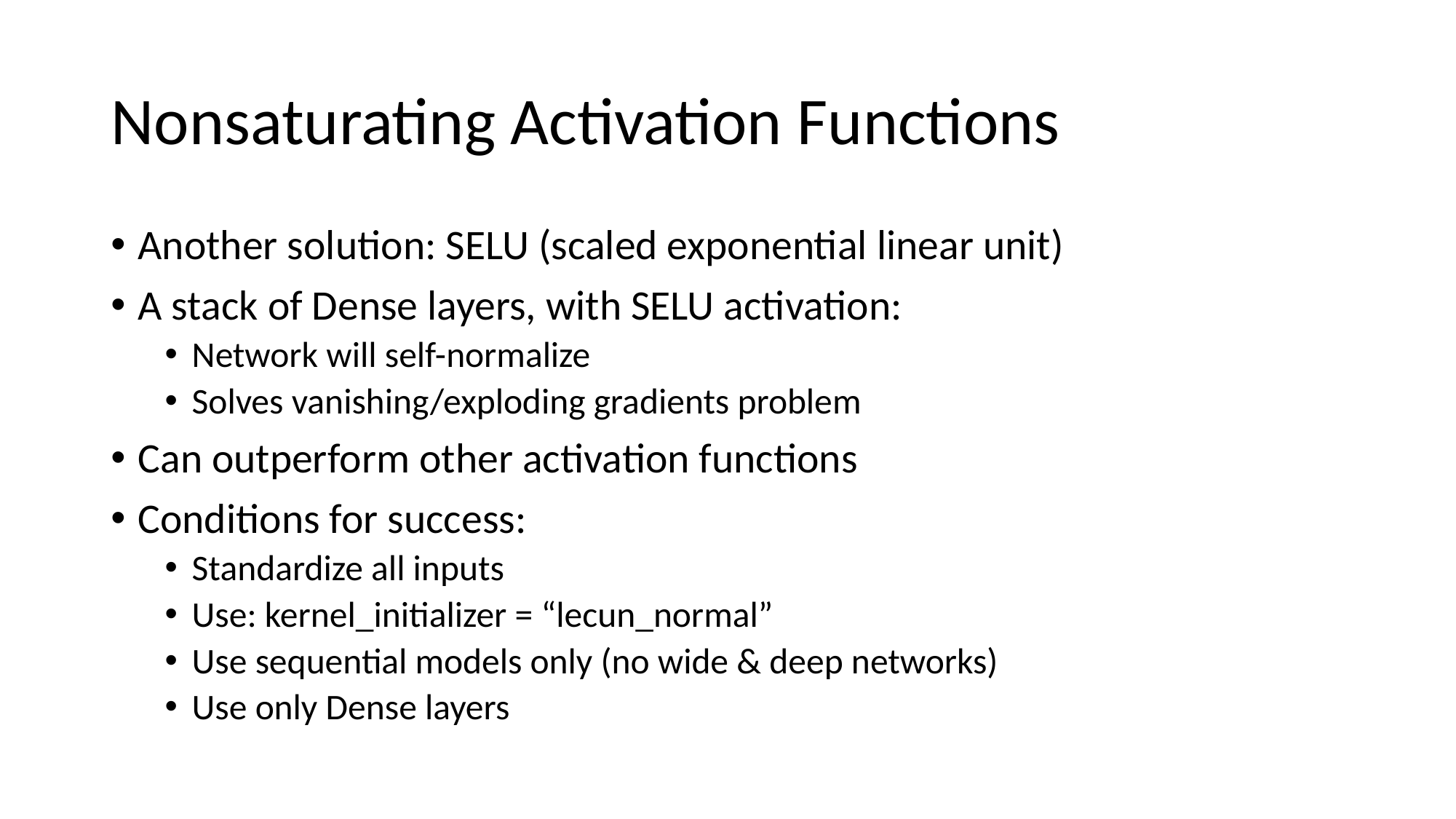

# Nonsaturating Activation Functions
Another solution: SELU (scaled exponential linear unit)
A stack of Dense layers, with SELU activation:
Network will self-normalize
Solves vanishing/exploding gradients problem
Can outperform other activation functions
Conditions for success:
Standardize all inputs
Use: kernel_initializer = “lecun_normal”
Use sequential models only (no wide & deep networks)
Use only Dense layers